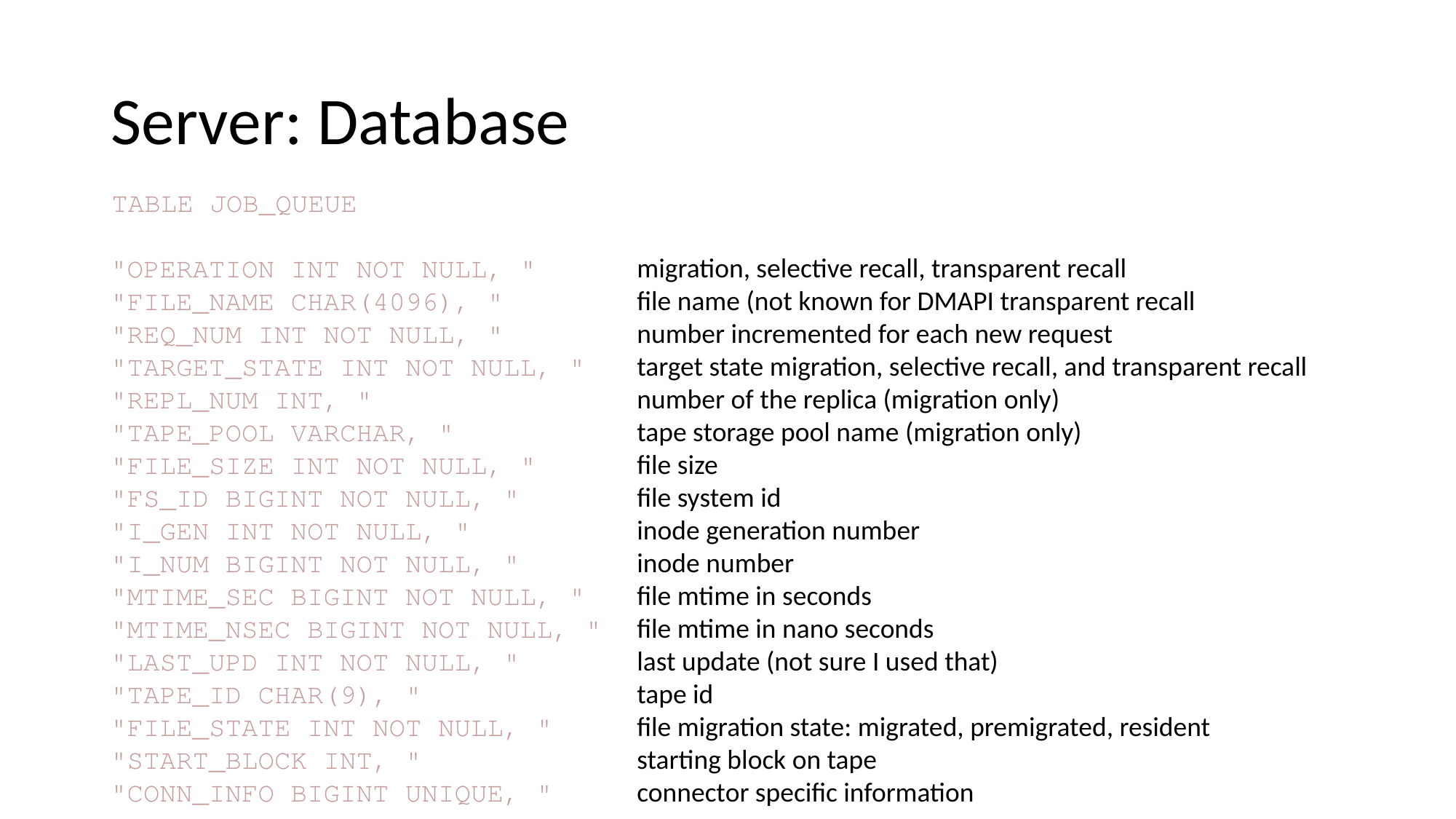

# Server: Database
TABLE JOB_QUEUE
"OPERATION INT NOT NULL, "
"FILE_NAME CHAR(4096), "
"REQ_NUM INT NOT NULL, "
"TARGET_STATE INT NOT NULL, "
"REPL_NUM INT, "
"TAPE_POOL VARCHAR, "
"FILE_SIZE INT NOT NULL, "
"FS_ID BIGINT NOT NULL, "
"I_GEN INT NOT NULL, "
"I_NUM BIGINT NOT NULL, "
"MTIME_SEC BIGINT NOT NULL, "
"MTIME_NSEC BIGINT NOT NULL, "
"LAST_UPD INT NOT NULL, "
"TAPE_ID CHAR(9), "
"FILE_STATE INT NOT NULL, "
"START_BLOCK INT, "
"CONN_INFO BIGINT UNIQUE, "
migration, selective recall, transparent recall
file name (not known for DMAPI transparent recall
number incremented for each new request
target state migration, selective recall, and transparent recall
number of the replica (migration only)
tape storage pool name (migration only)
file size
file system id
inode generation number
inode number
file mtime in seconds
file mtime in nano seconds
last update (not sure I used that)
tape id
file migration state: migrated, premigrated, resident
starting block on tape
connector specific information